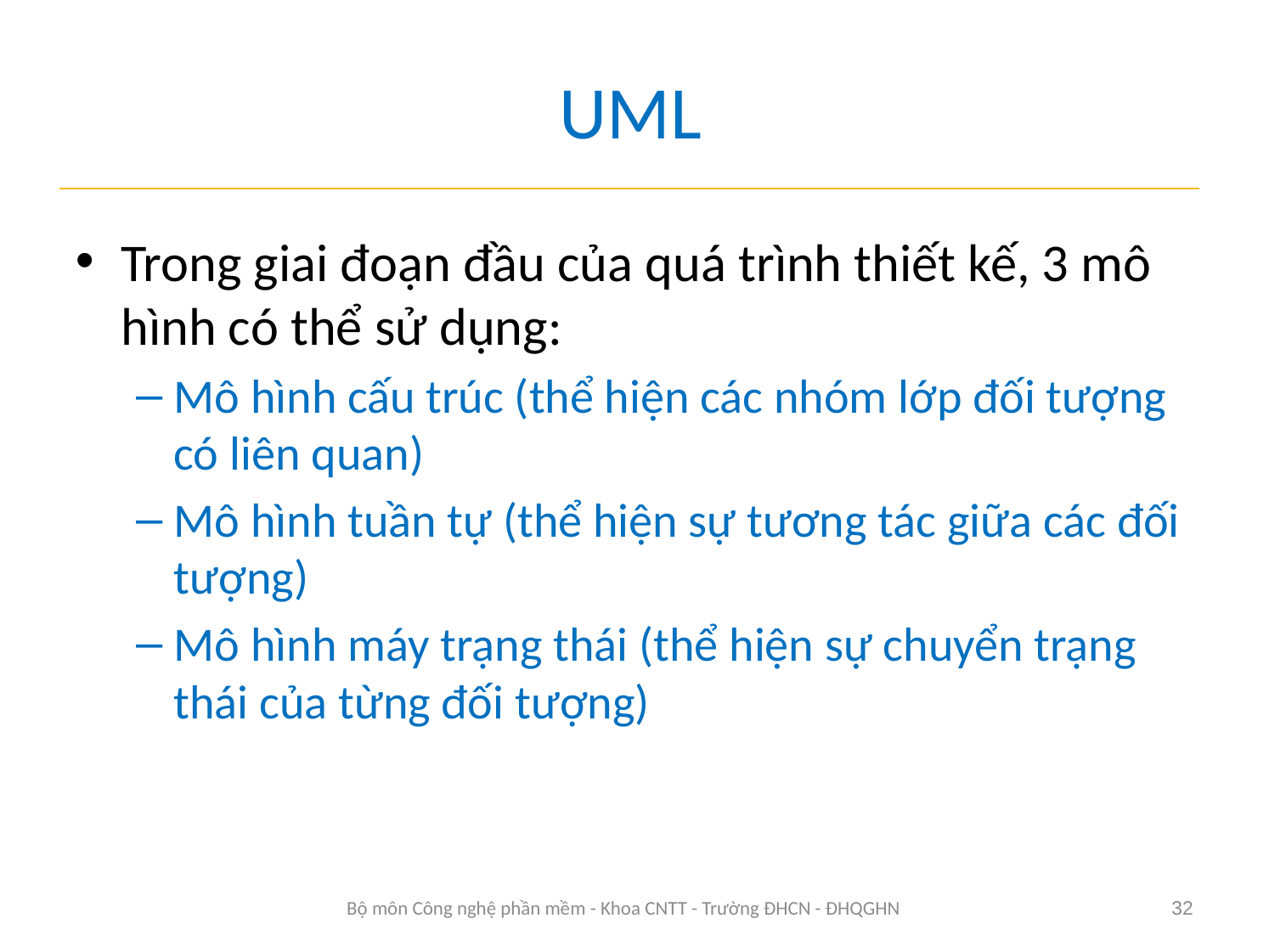

# UML
Trong giai đoạn đầu của quá trình thiết kế, 3 mô hình có thể sử dụng:
Mô hình cấu trúc (thể hiện các nhóm lớp đối tượng có liên quan)
Mô hình tuần tự (thể hiện sự tương tác giữa các đối tượng)
Mô hình máy trạng thái (thể hiện sự chuyển trạng thái của từng đối tượng)
Bộ môn Công nghệ phần mềm - Khoa CNTT - Trường ĐHCN - ĐHQGHN
32